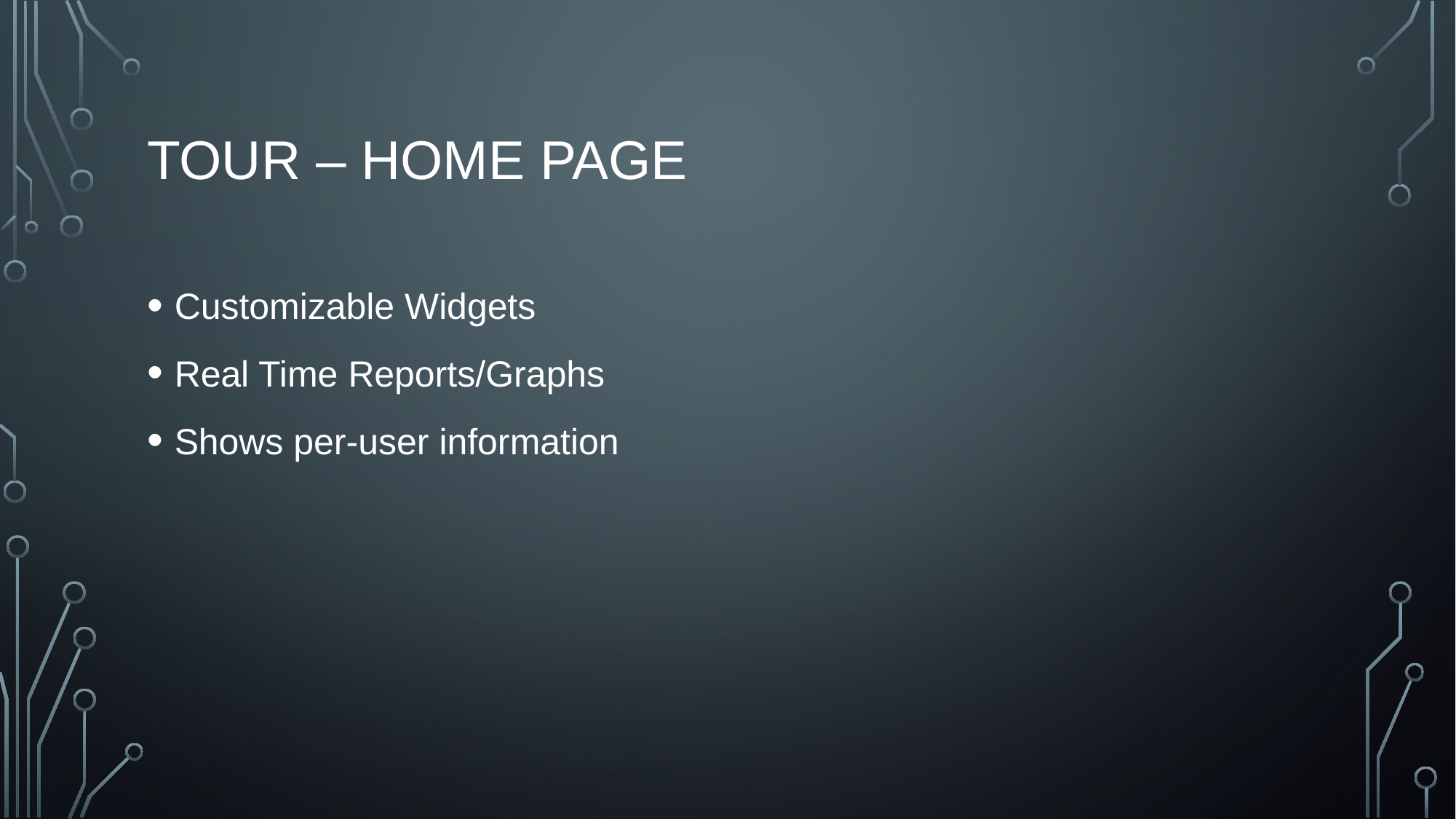

# Tour – Home Page
Customizable Widgets
Real Time Reports/Graphs
Shows per-user information